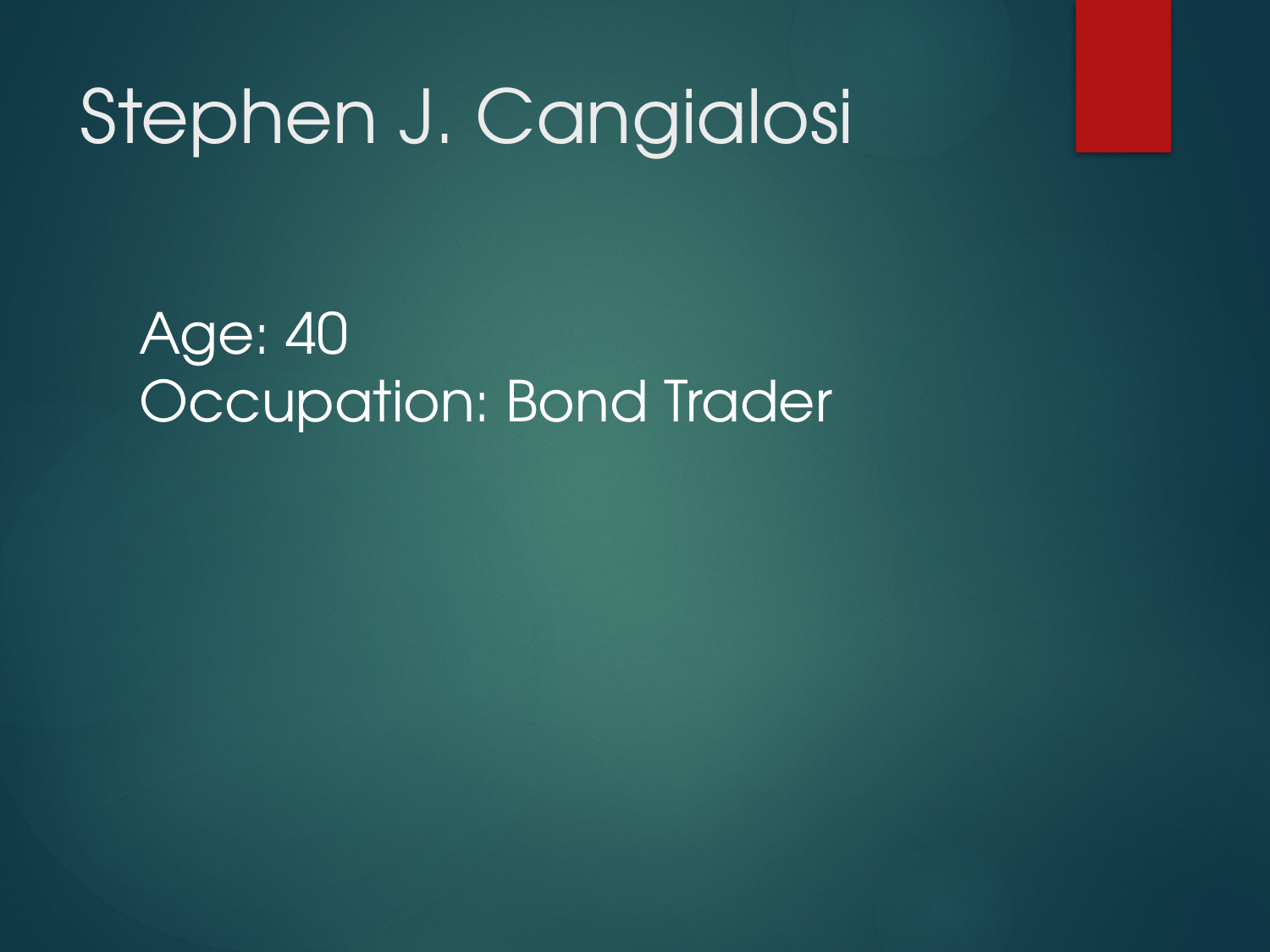

# Stephen J. Cangialosi

Age: 40
Occupation: Bond Trader